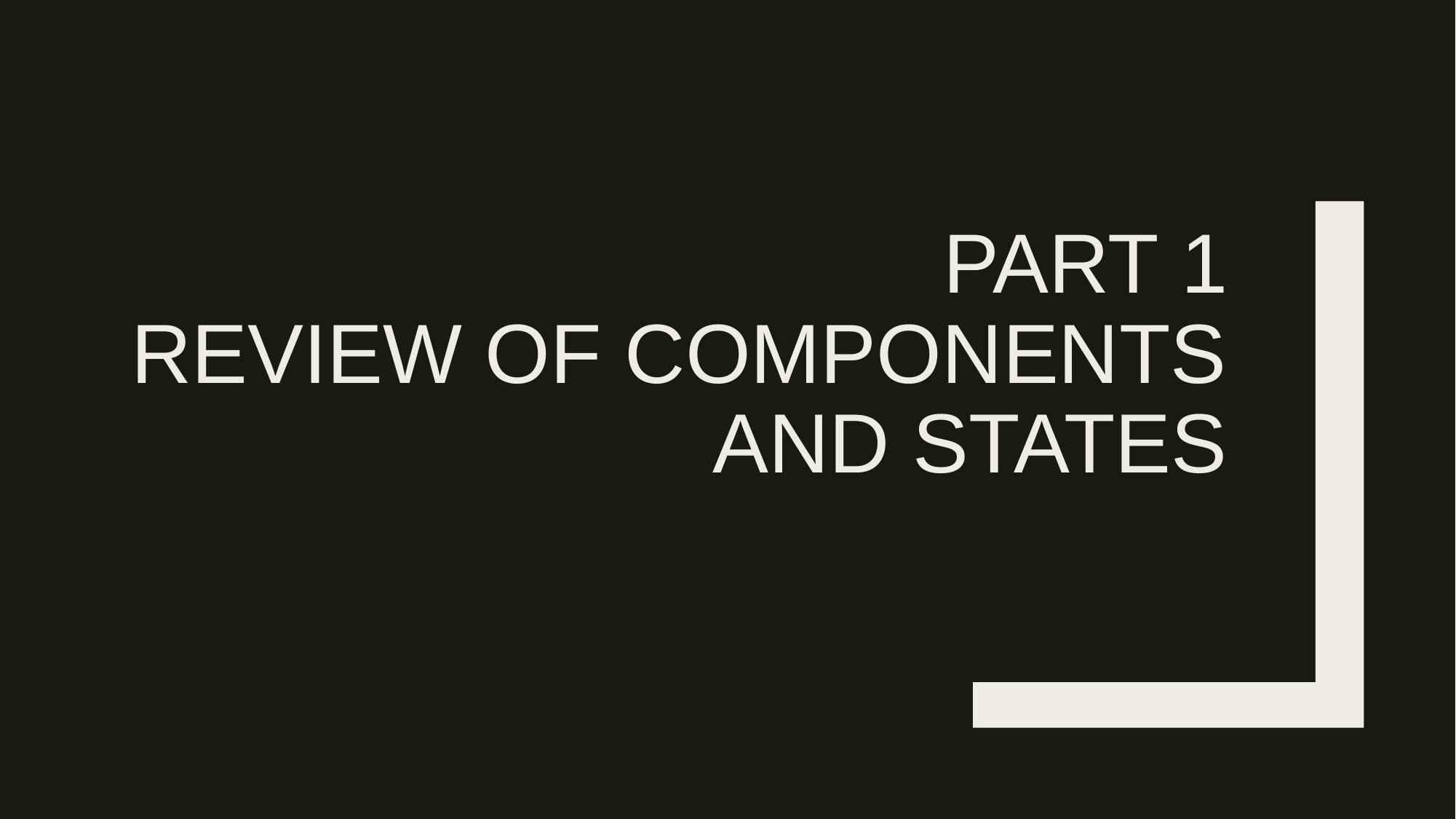

# PART 1
REVIEW OF COMPONENTS AND STATES